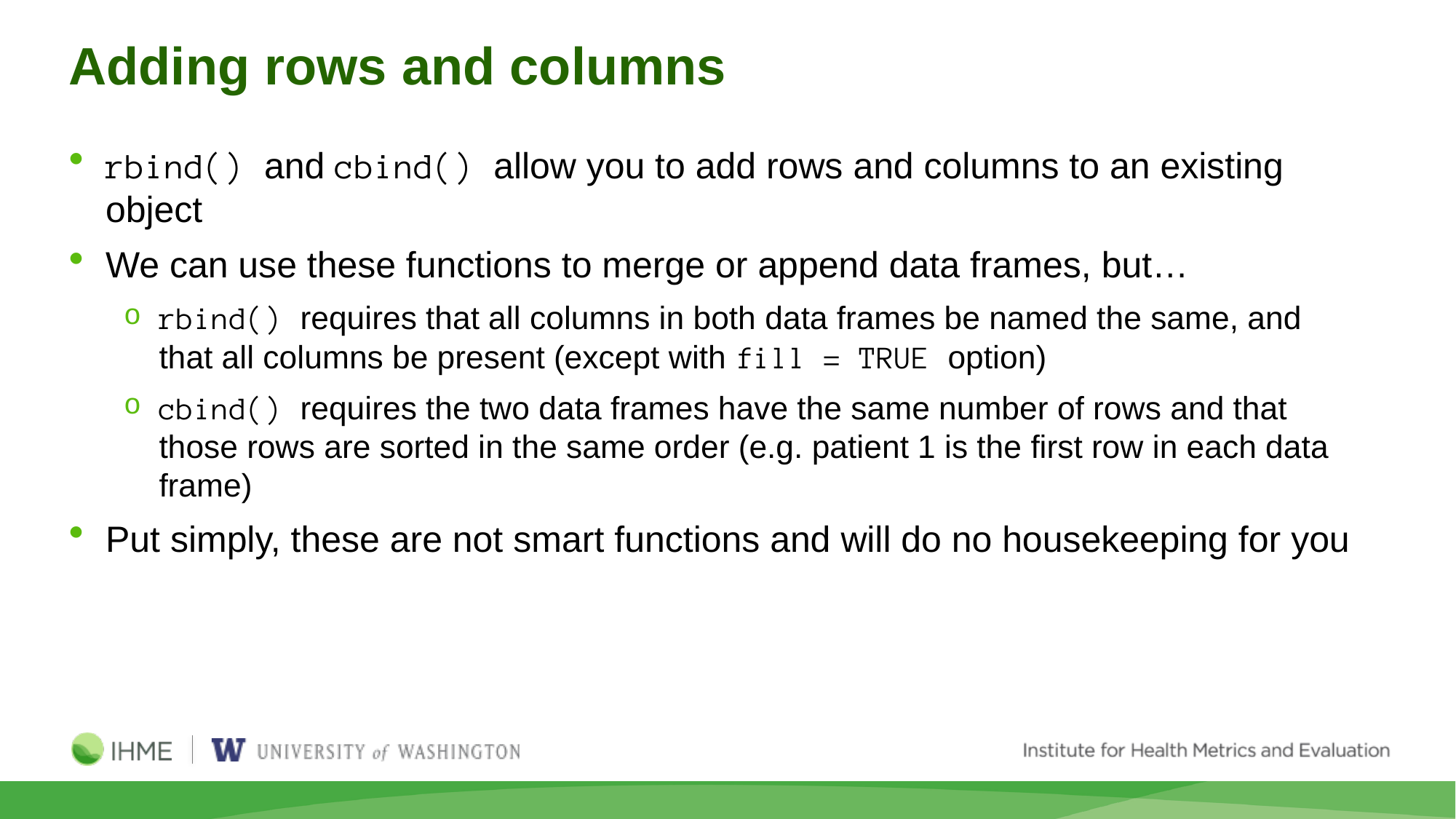

# Adding rows and columns
rbind() and cbind() allow you to add rows and columns to an existing object
We can use these functions to merge or append data frames, but…
rbind() requires that all columns in both data frames be named the same, and that all columns be present (except with fill = TRUE option)
cbind() requires the two data frames have the same number of rows and that those rows are sorted in the same order (e.g. patient 1 is the first row in each data frame)
Put simply, these are not smart functions and will do no housekeeping for you